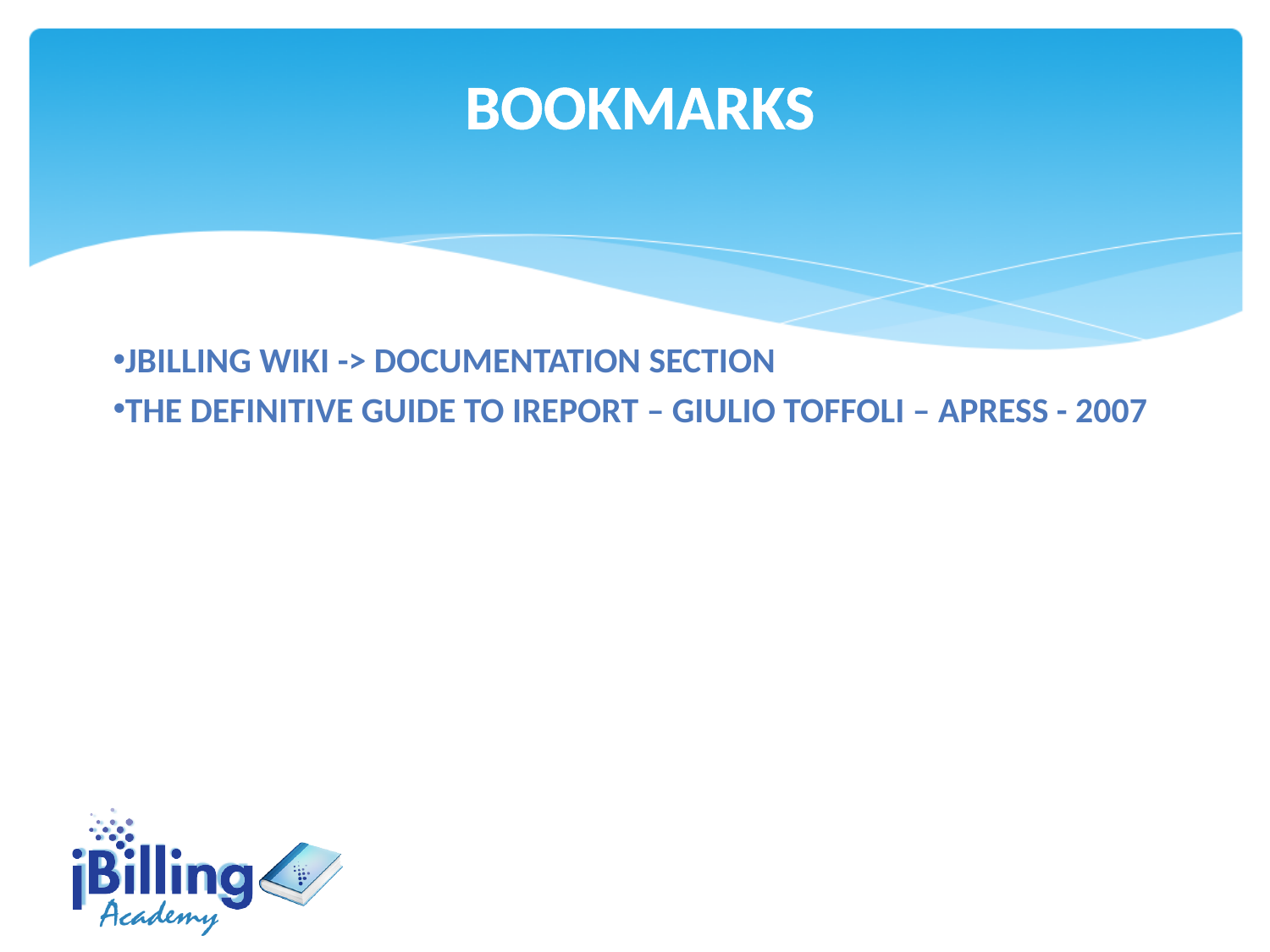

# bookmarks
Jbilling wiki -> documentation section
The definitive guide to ireport – giulio toffoli – apress - 2007